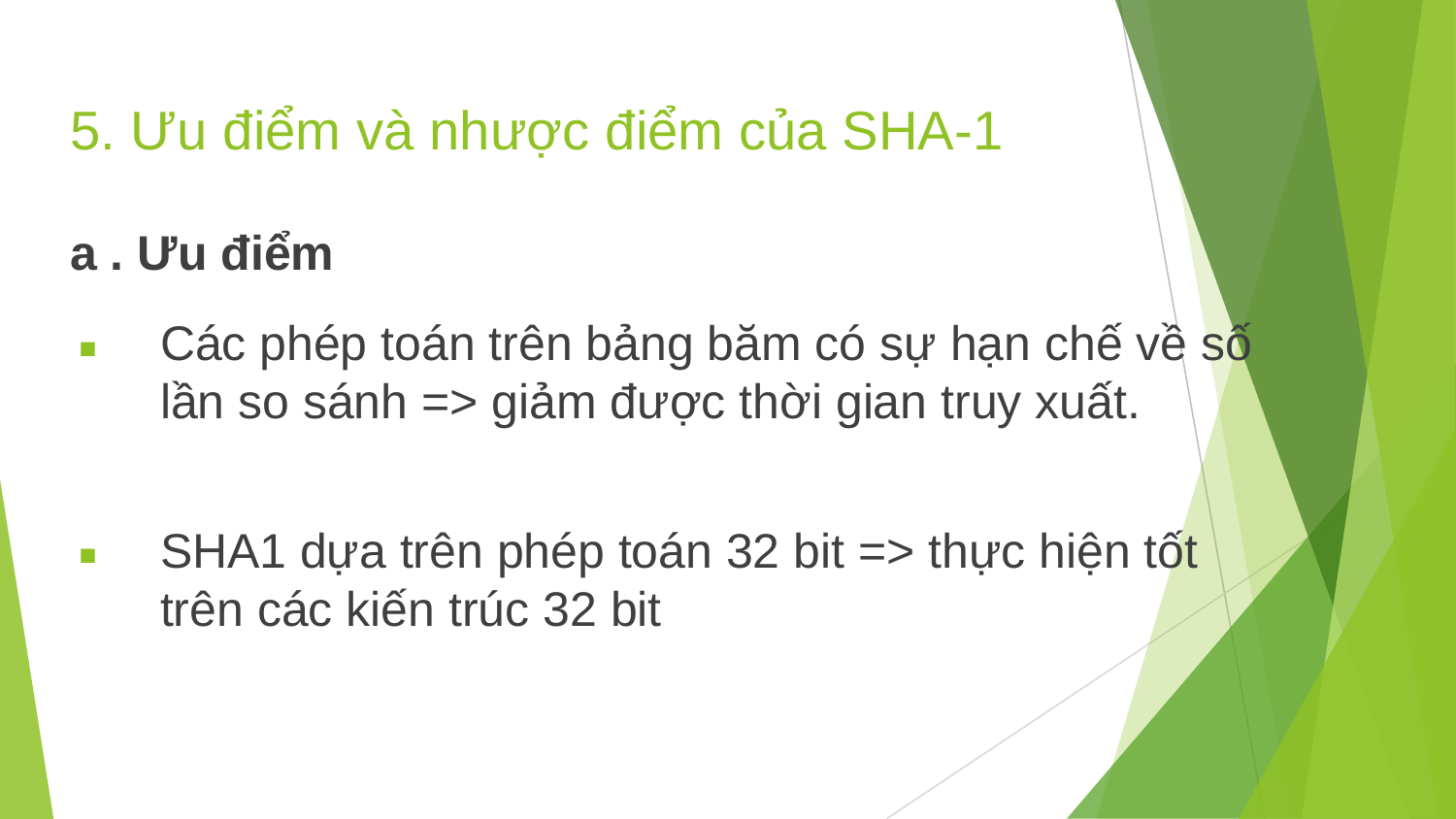

# 5. Ưu điểm và nhược điểm của SHA-1
a . Ưu điểm
Các phép toán trên bảng băm có sự hạn chế về số lần so sánh => giảm được thời gian truy xuất.

SHA1 dựa trên phép toán 32 bit => thực hiện tốt trên các kiến trúc 32 bit